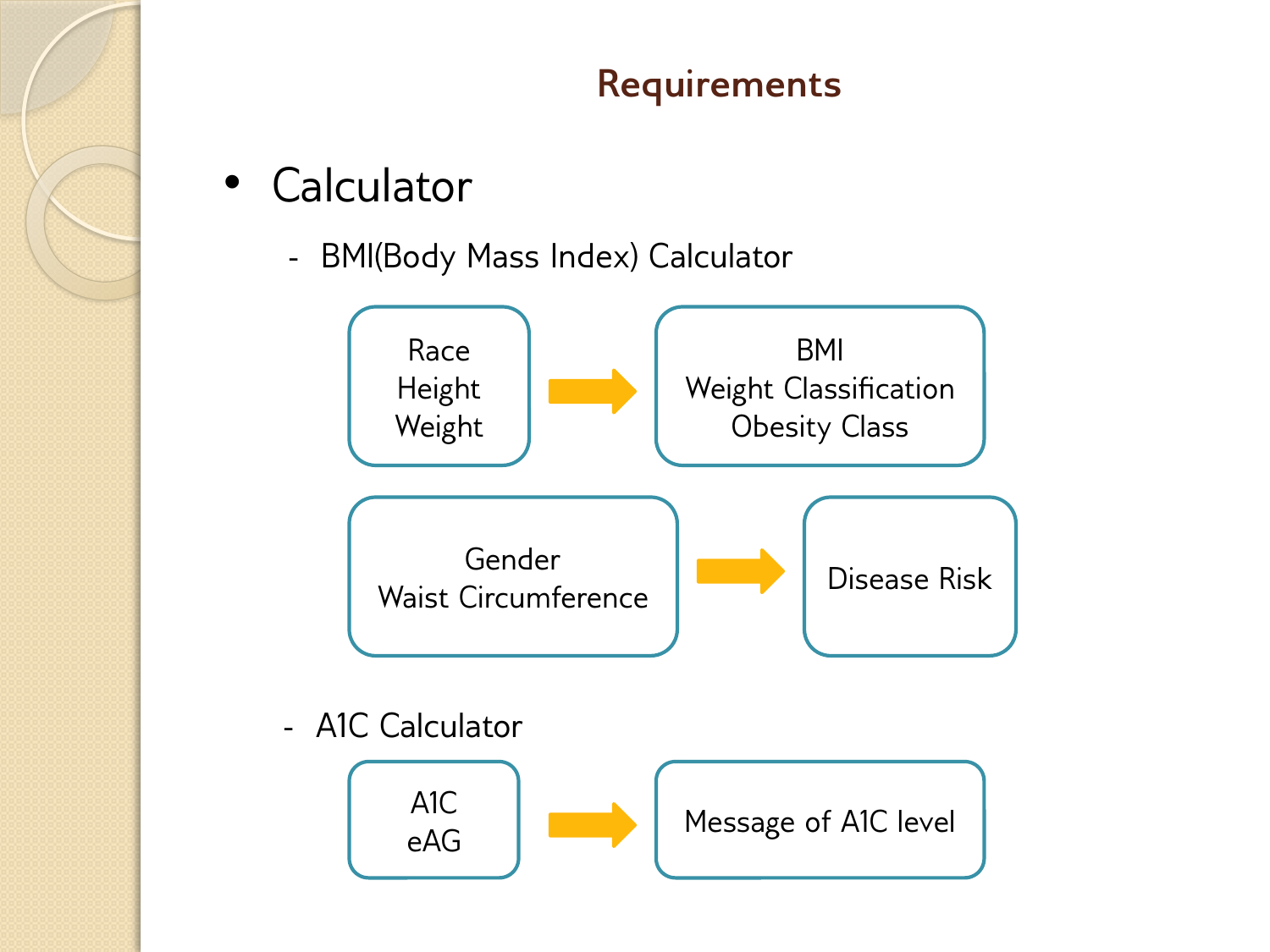

# Requirements
Calculator
-  BMI(Body Mass Index) Calculator

	 -  A1C Calculator

Race
Height
Weight
BMI
Weight Classification
Obesity Class

Gender
Waist Circumference
Disease Risk

A1C
eAG
Message of A1C level